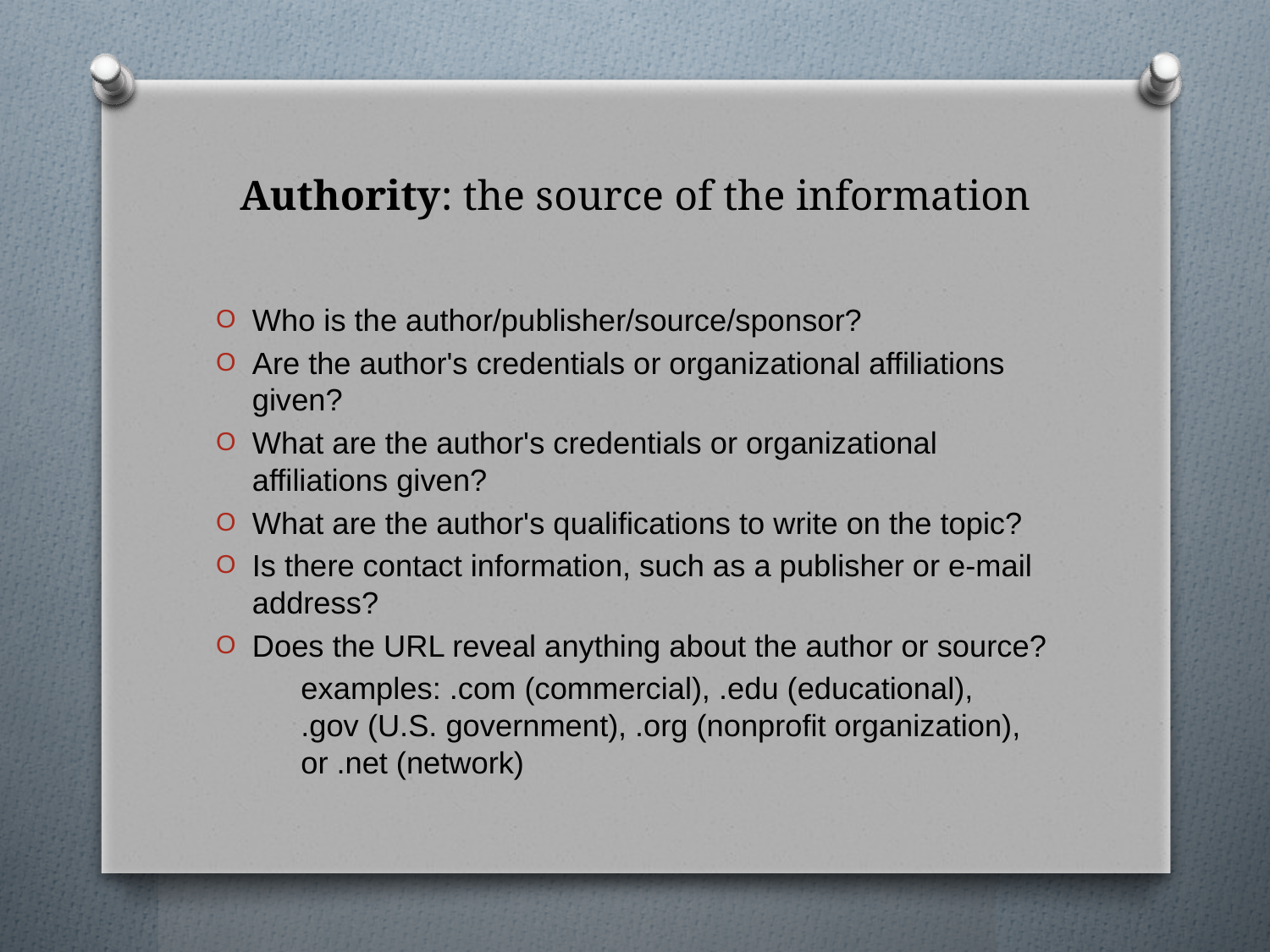

# Authority: the source of the information
Who is the author/publisher/source/sponsor?
Are the author's credentials or organizational affiliations given?
What are the author's credentials or organizational affiliations given?
What are the author's qualifications to write on the topic?
Is there contact information, such as a publisher or e-mail address?
Does the URL reveal anything about the author or source?
	examples: .com (commercial), .edu (educational), 	.gov (U.S. government), .org (nonprofit organization), 	or .net (network)